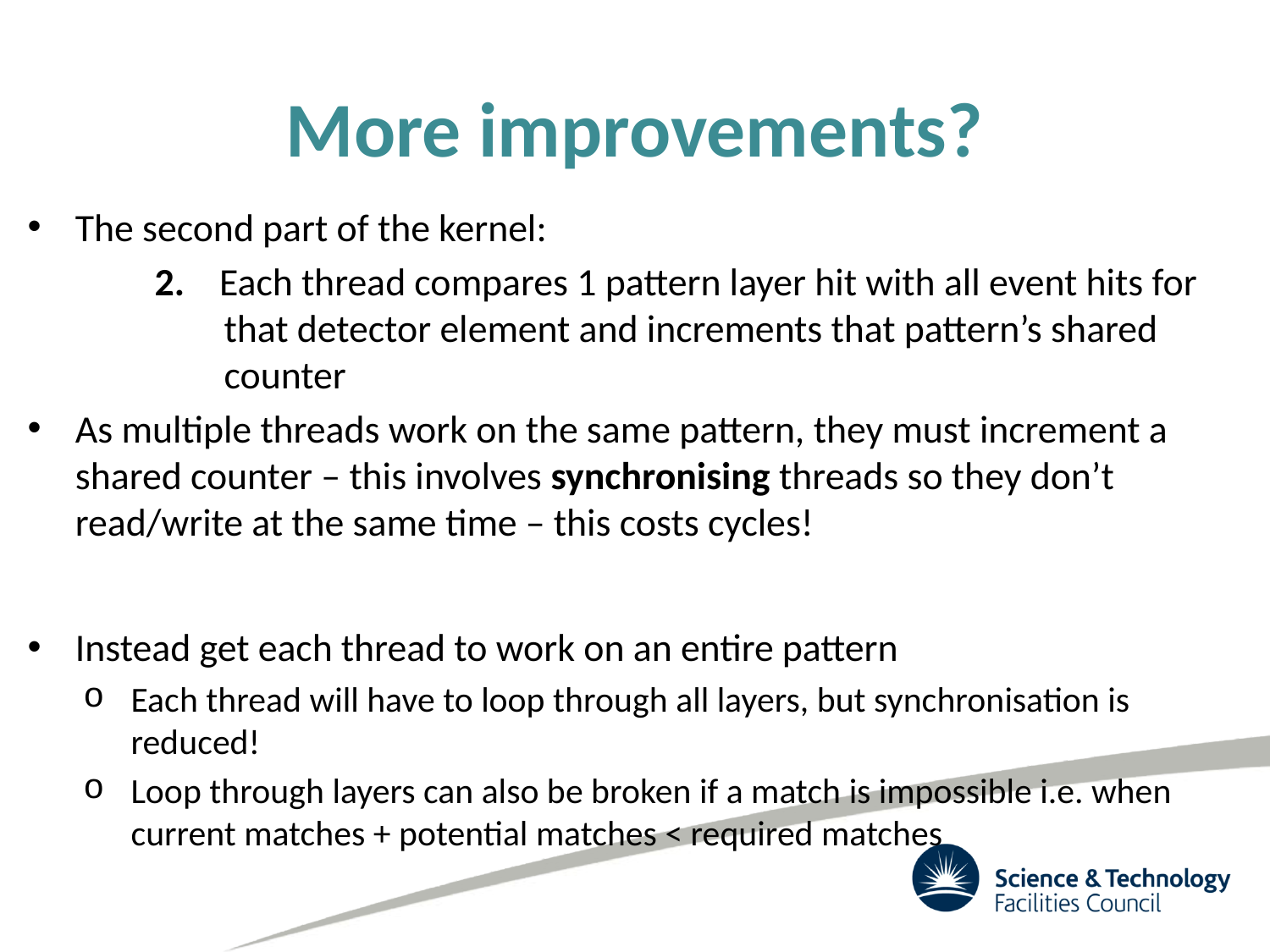

# More improvements?
The second part of the kernel:
	2.    Each thread compares 1 pattern layer hit with all event hits for 	        that detector element and increments that pattern’s shared         	        counter
As multiple threads work on the same pattern, they must increment a shared counter – this involves synchronising threads so they don’t read/write at the same time – this costs cycles!

Instead get each thread to work on an entire pattern
Each thread will have to loop through all layers, but synchronisation is reduced!
Loop through layers can also be broken if a match is impossible i.e. when current matches + potential matches < required matches